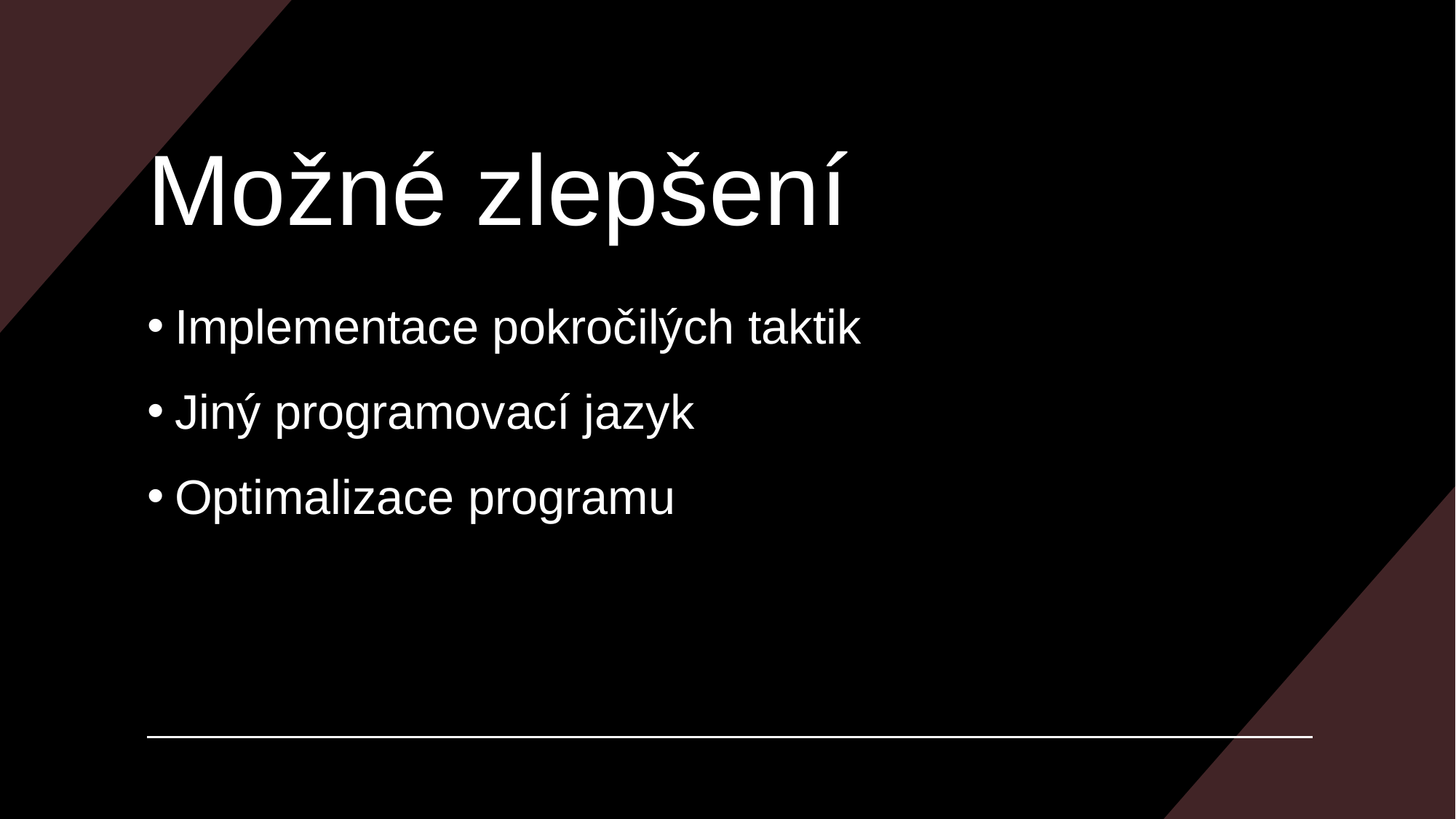

# Možné zlepšení
Implementace pokročilých taktik
Jiný programovací jazyk
Optimalizace programu